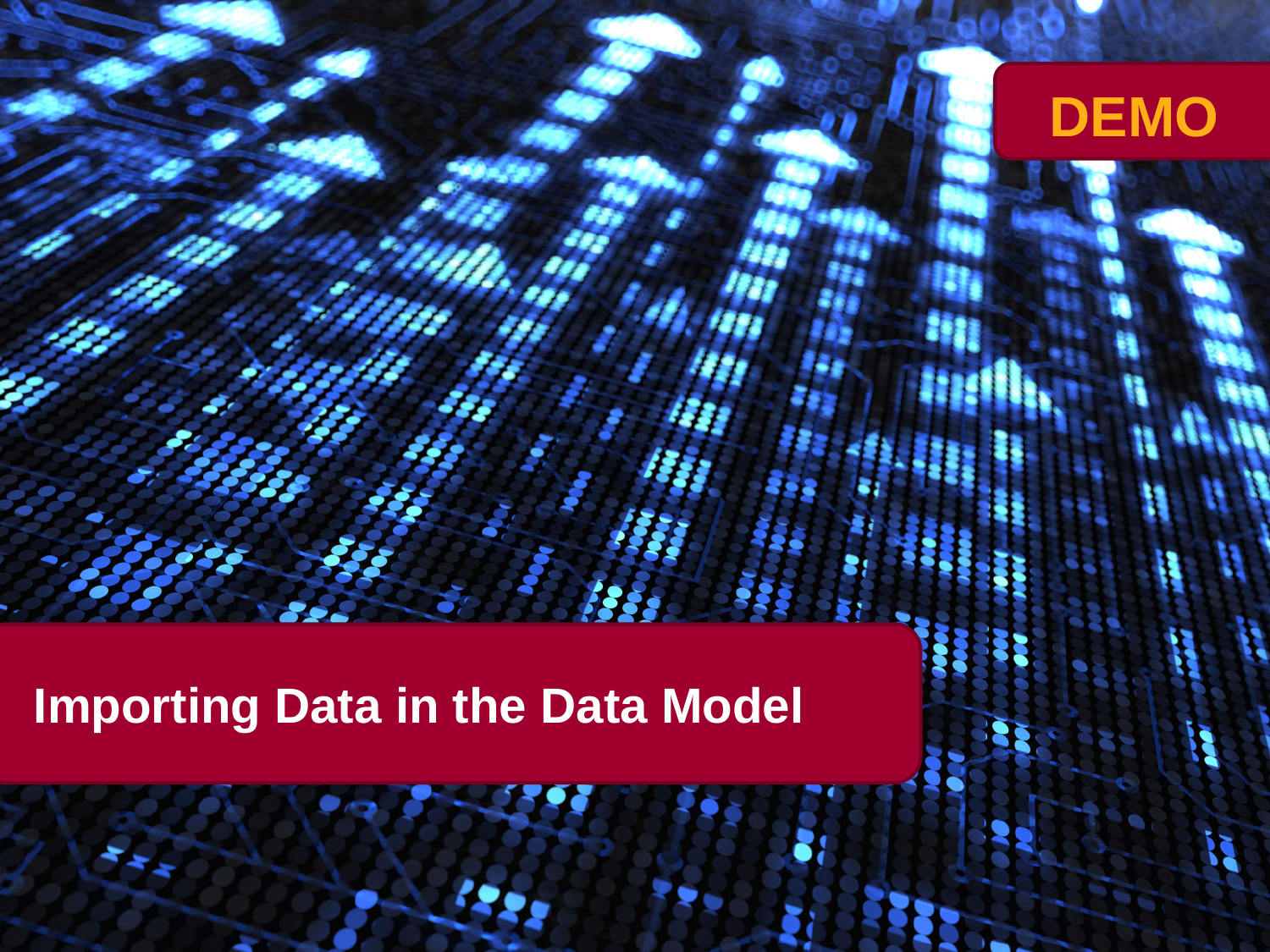

# Importing Data in the Data Model